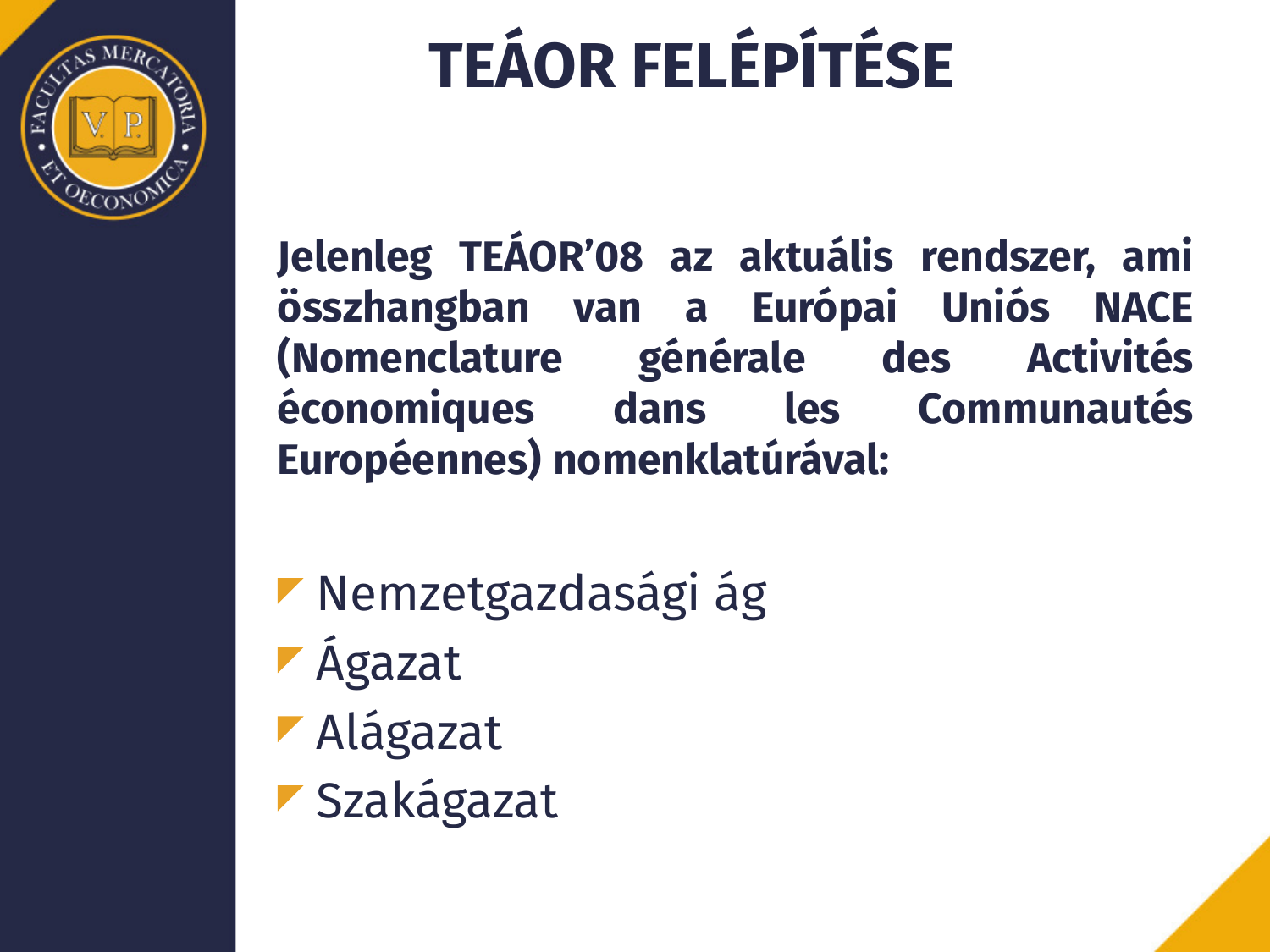

# TEÁOR FELÉPÍTÉSE
Jelenleg TEÁOR’08 az aktuális rendszer, ami összhangban van a Európai Uniós NACE (Nomenclature générale des Activités économiques dans les Communautés Européennes) nomenklatúrával:

 Nemzetgazdasági ág
 Ágazat
 Alágazat
 Szakágazat